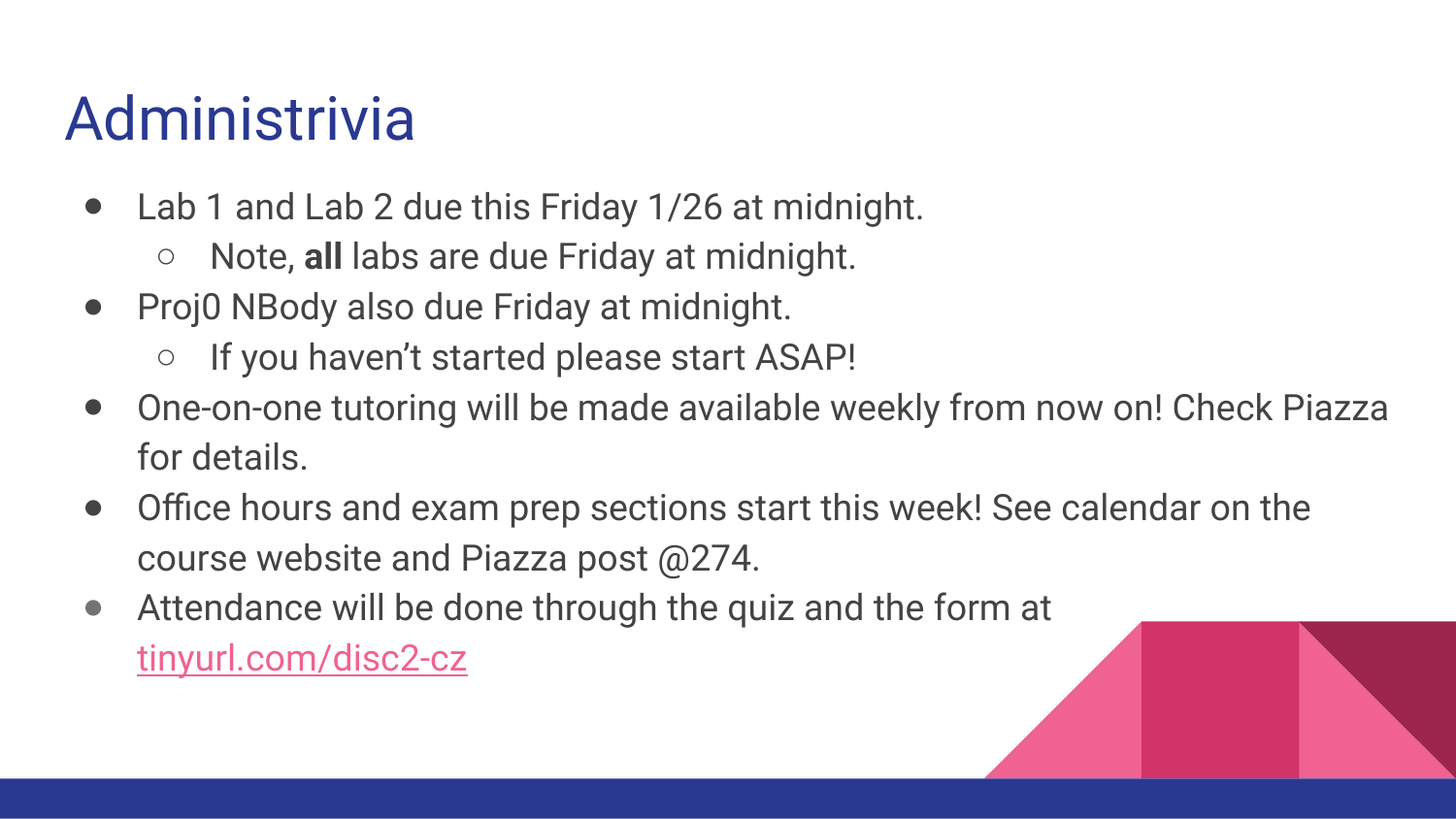

# Administrivia
Lab 1 and Lab 2 due this Friday 1/26 at midnight.
Note, all labs are due Friday at midnight.
Proj0 NBody also due Friday at midnight.
If you haven’t started please start ASAP!
One-on-one tutoring will be made available weekly from now on! Check Piazza for details.
Office hours and exam prep sections start this week! See calendar on the course website and Piazza post @274.
Attendance will be done through the quiz and the form at tinyurl.com/disc2-cz